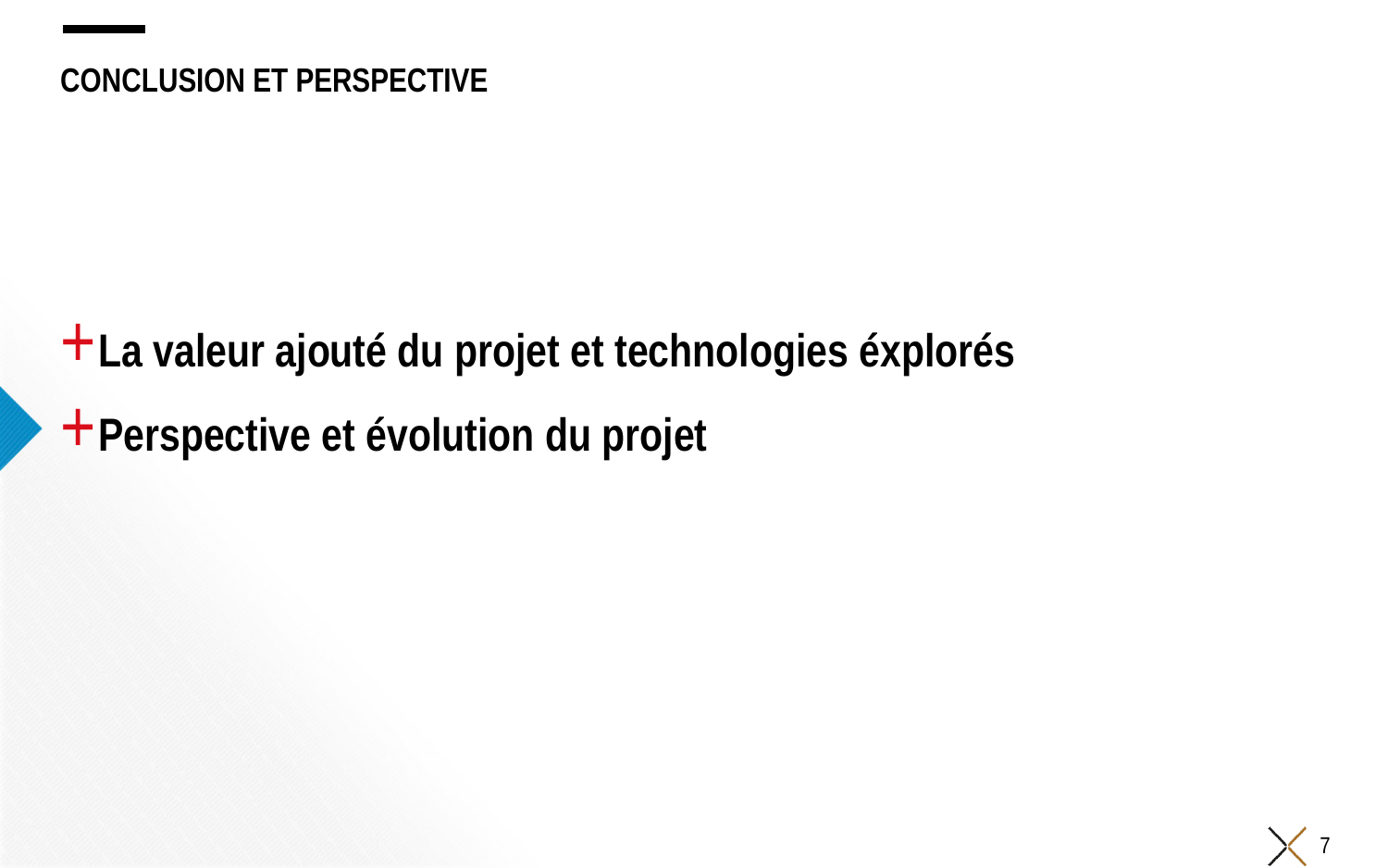

# Conclusion et perspective

La valeur ajouté du projet et technologies éxplorés
Perspective et évolution du projet

7